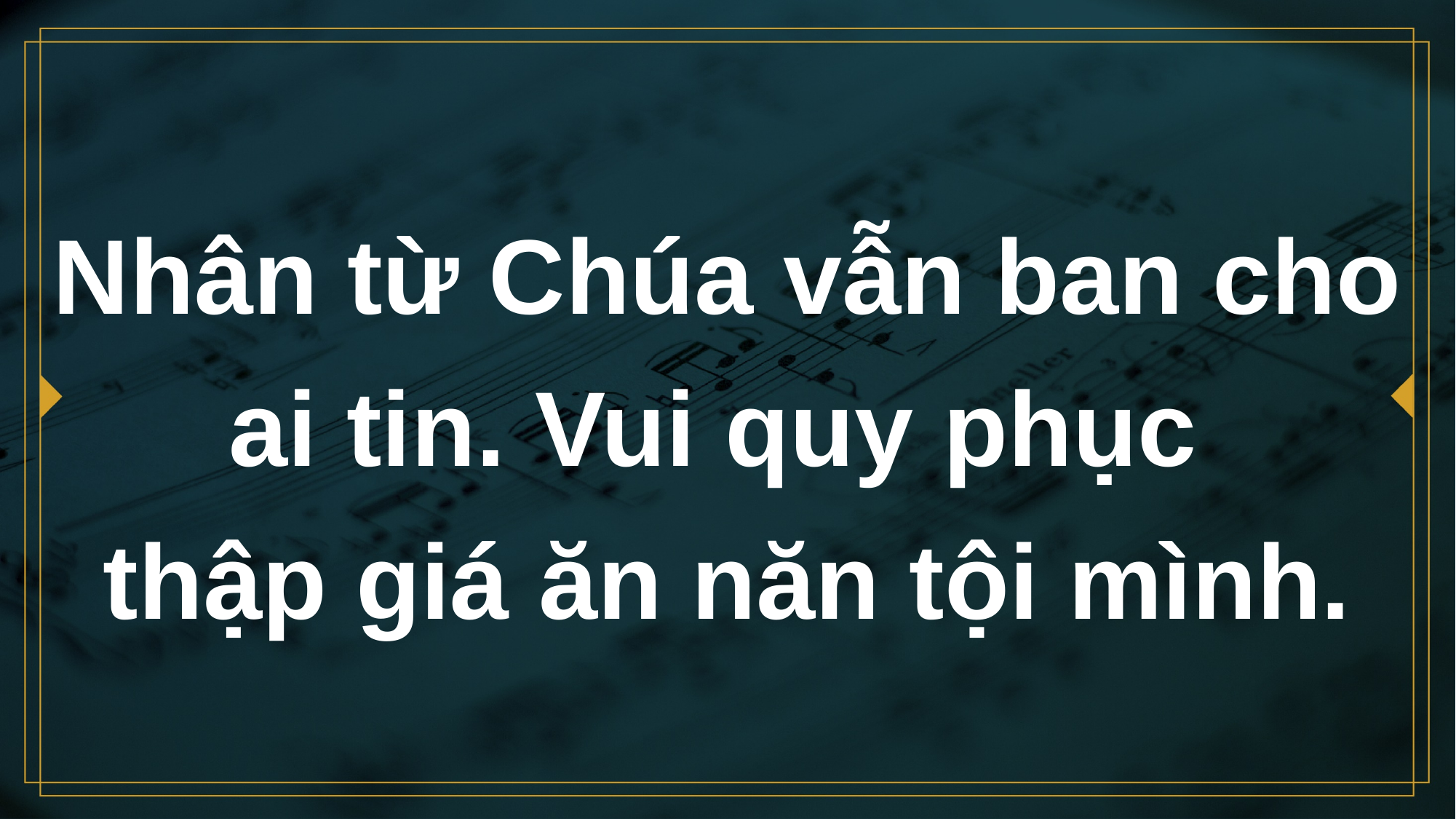

# Nhân từ Chúa vẫn ban cho ai tin. Vui quy phục thập giá ăn năn tội mình.